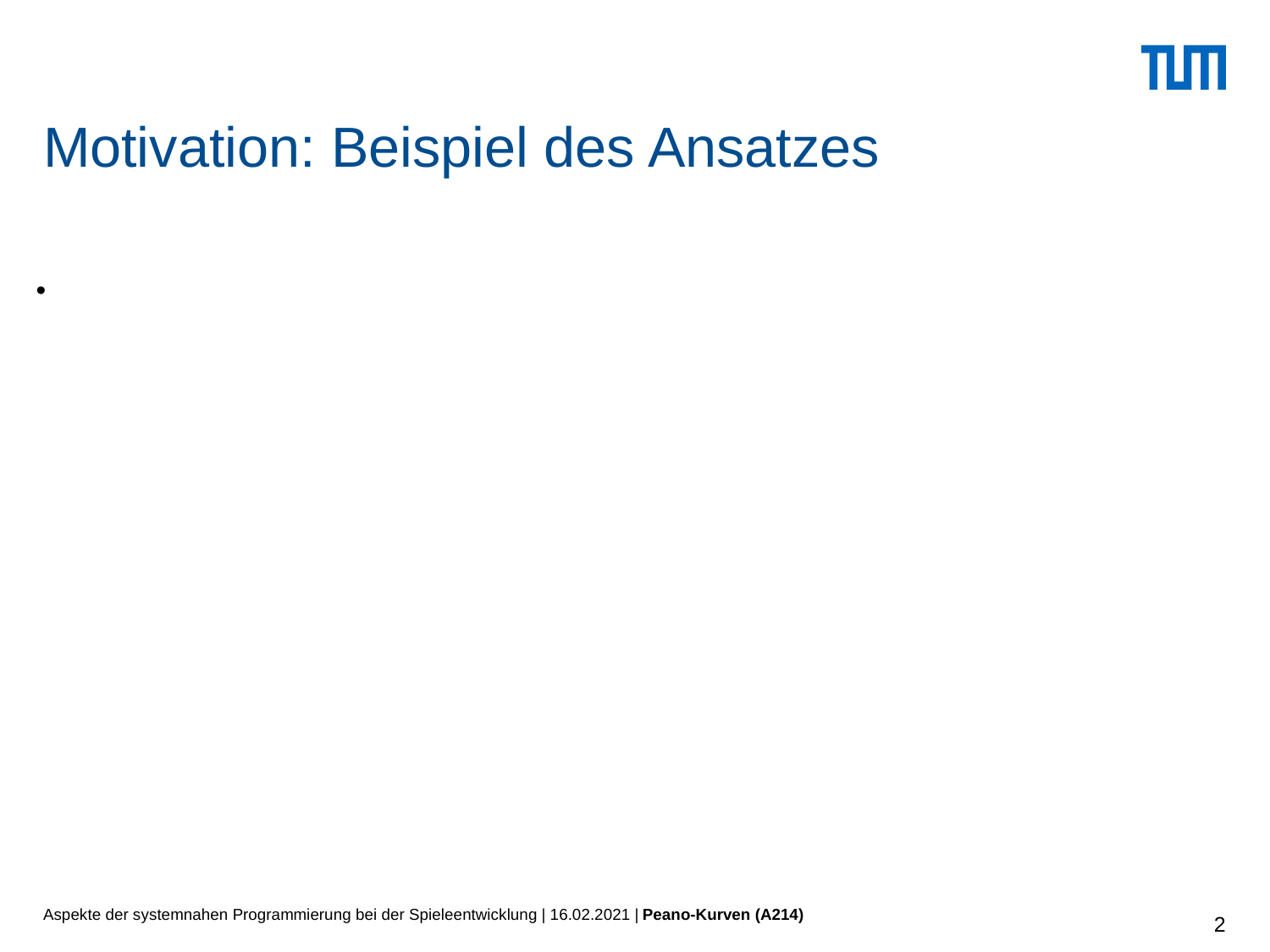

Motivation: Beispiel des Ansatzes
•

Aspekte der systemnahen Programmierung bei der Spieleentwicklung | 16.02.2021 | Peano-Kurven (A214)

2